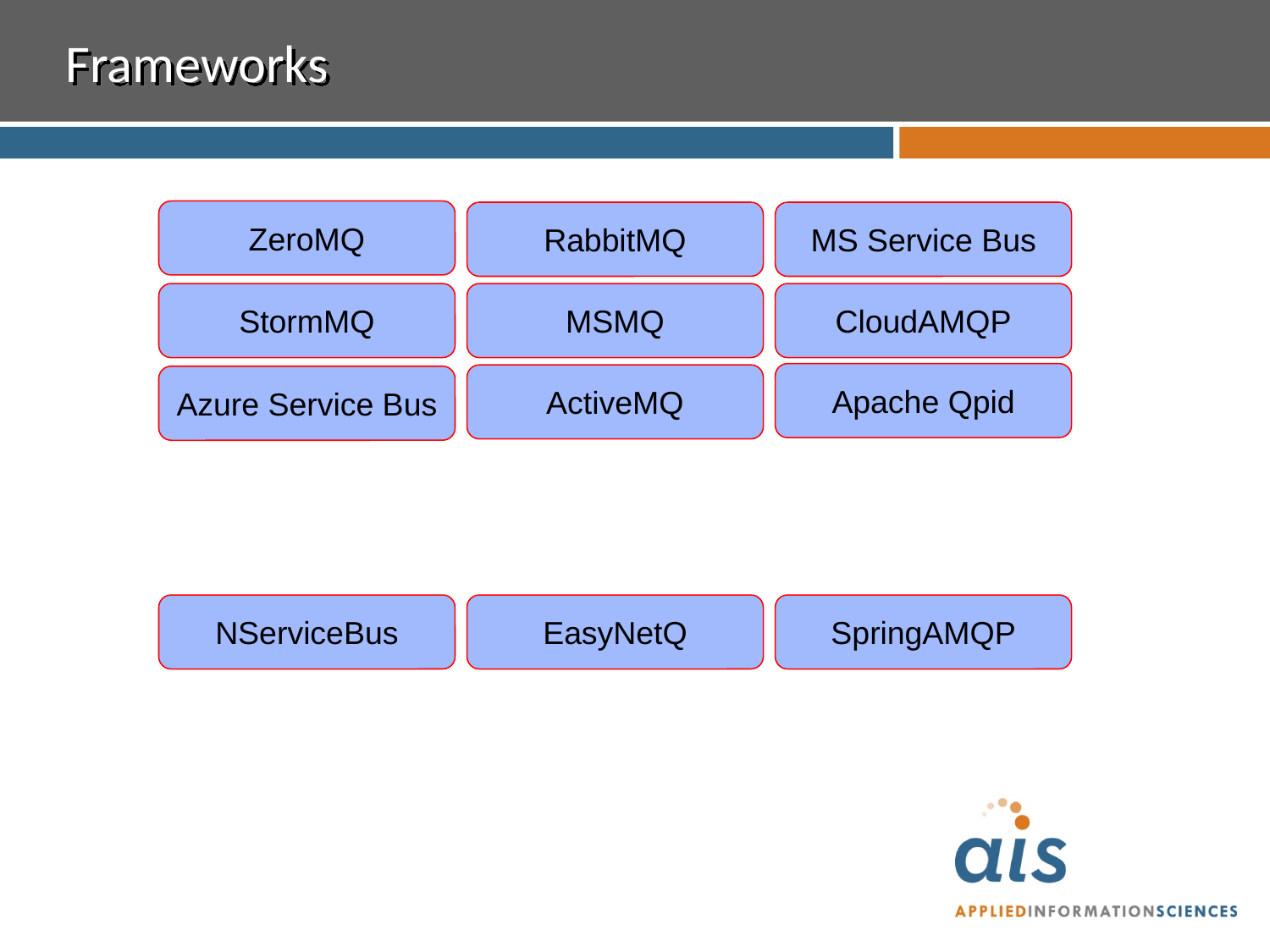

# Frameworks
ZeroMQ
RabbitMQ
MS Service Bus
StormMQ
MSMQ
CloudAMQP
Apache Qpid
ActiveMQ
Azure Service Bus
NServiceBus
EasyNetQ
SpringAMQP